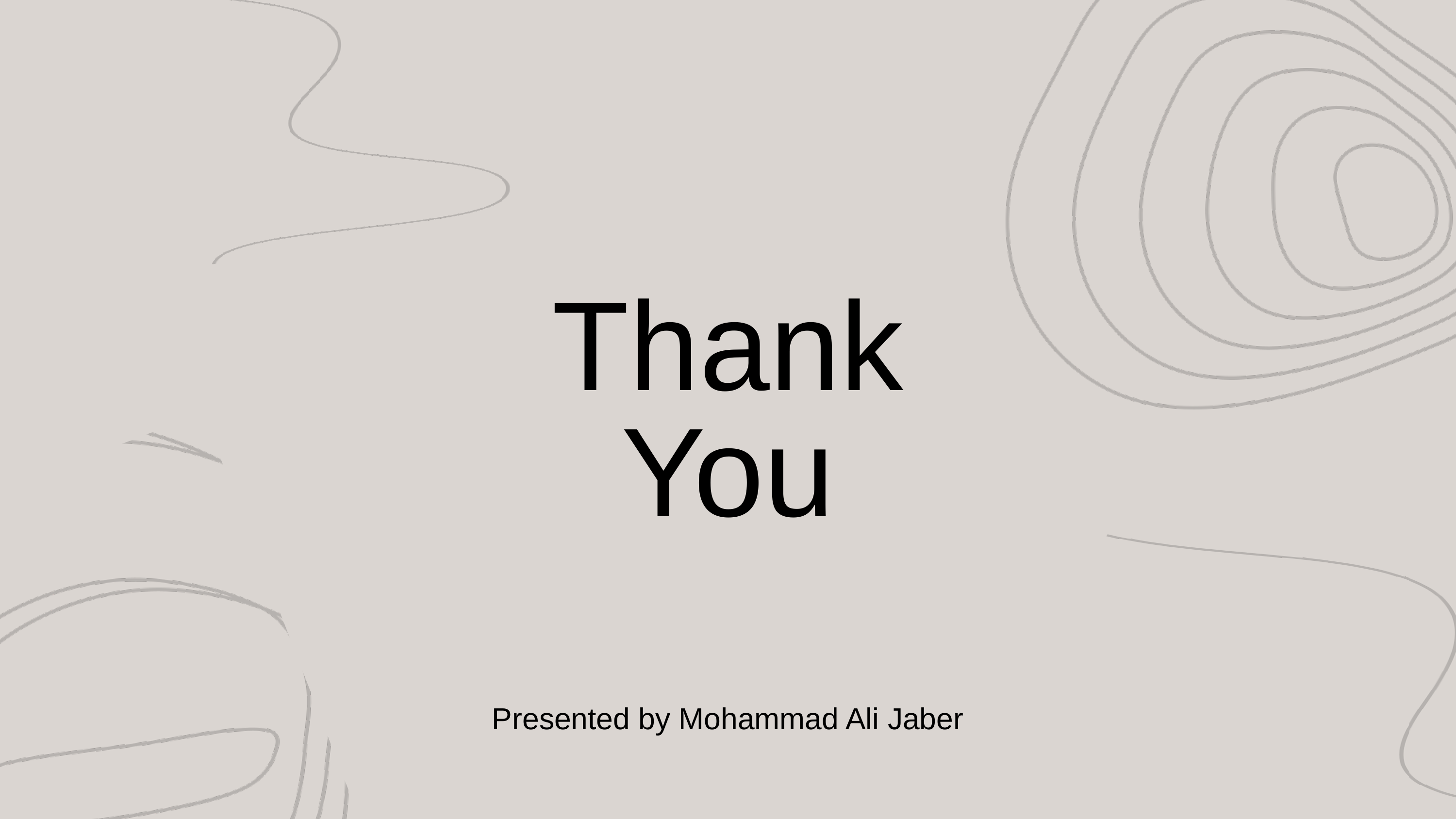

Thank
You

Presented by Mohammad Ali Jaber